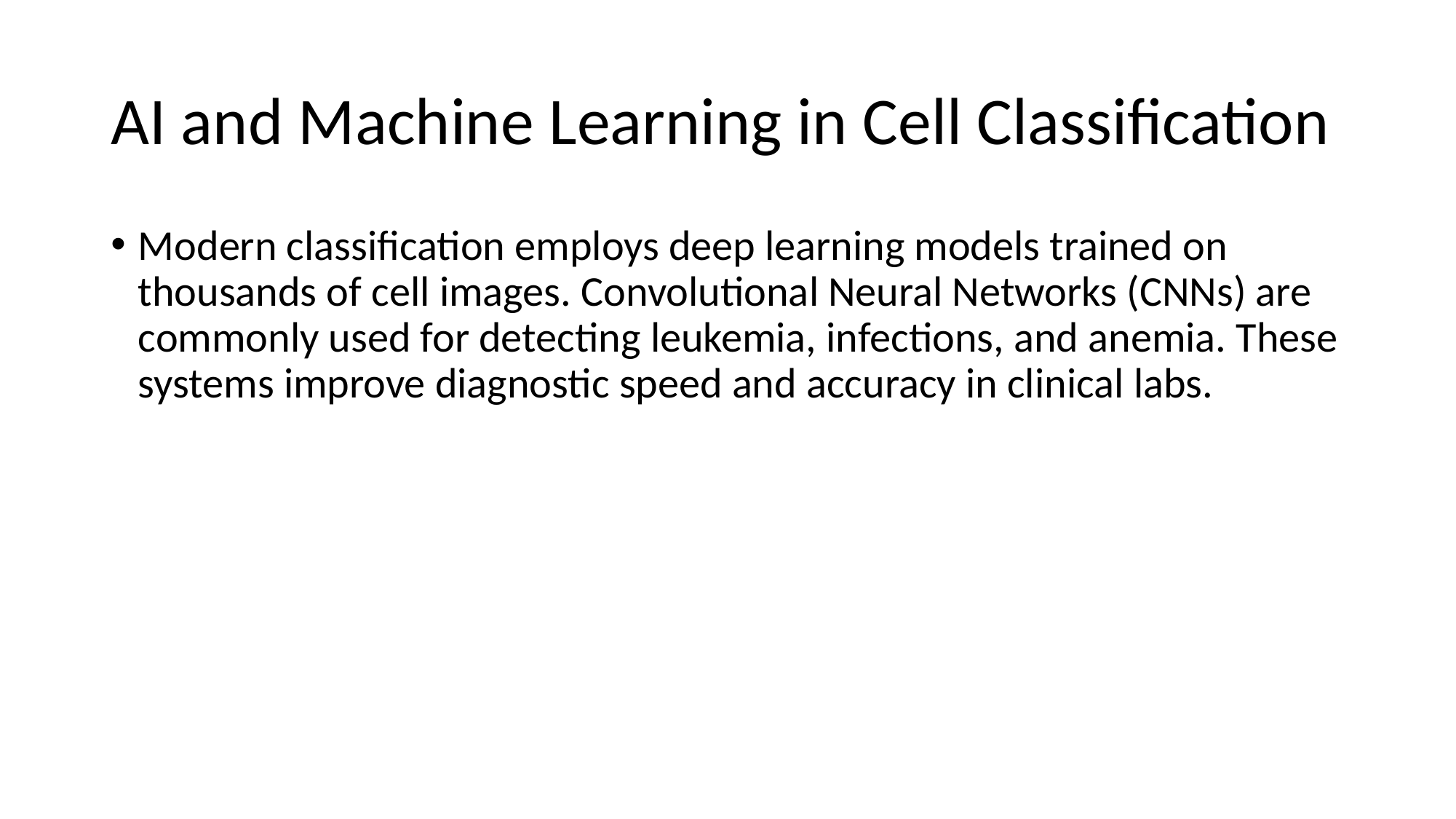

# AI and Machine Learning in Cell Classification
Modern classification employs deep learning models trained on thousands of cell images. Convolutional Neural Networks (CNNs) are commonly used for detecting leukemia, infections, and anemia. These systems improve diagnostic speed and accuracy in clinical labs.